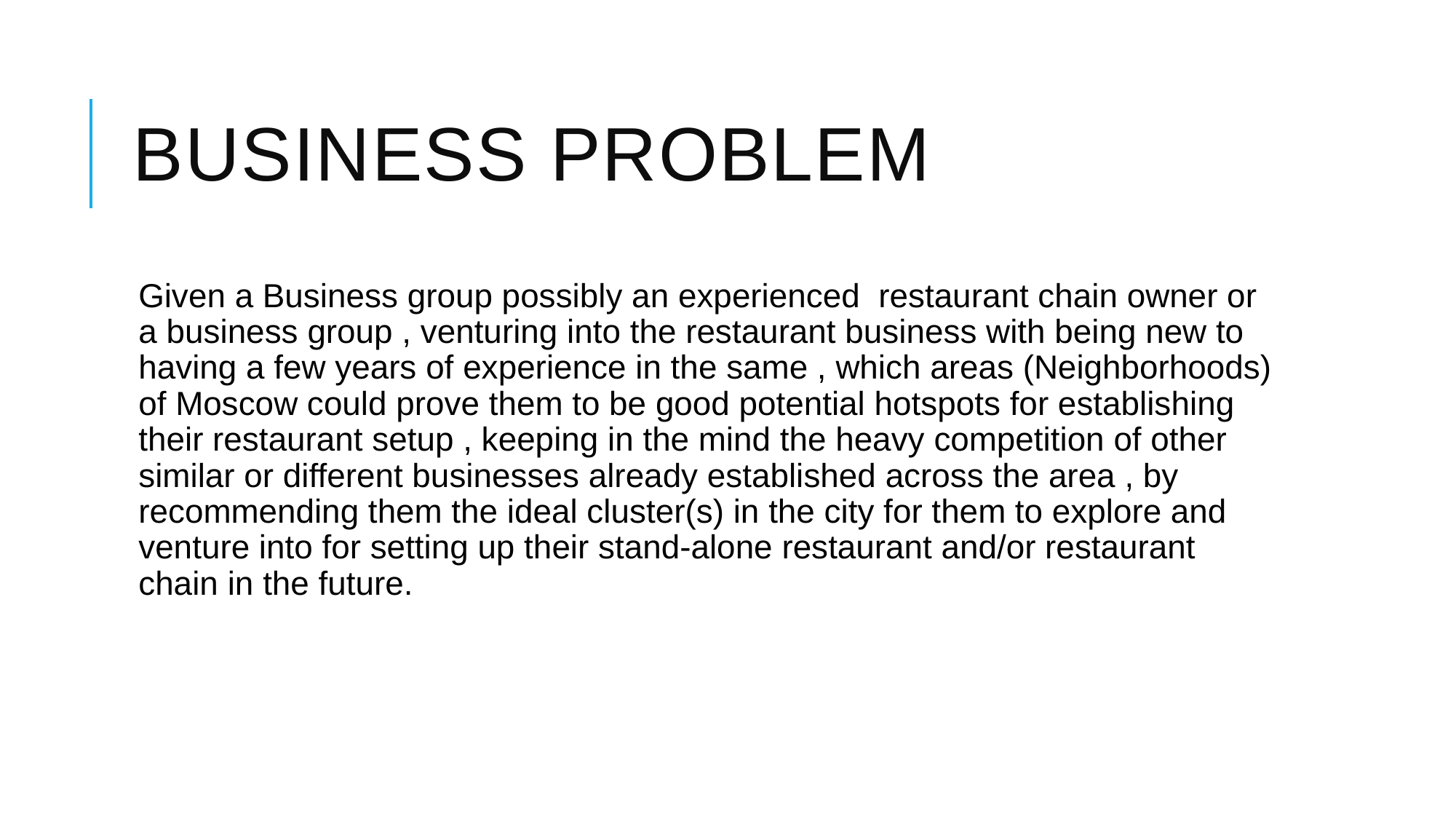

# BUSINESS PROBLEM
Given a Business group possibly an experienced  restaurant chain owner or  a business group , venturing into the restaurant business with being new to having a few years of experience in the same , which areas (Neighborhoods) of Moscow could prove them to be good potential hotspots for establishing their restaurant setup , keeping in the mind the heavy competition of other similar or different businesses already established across the area , by recommending them the ideal cluster(s) in the city for them to explore and venture into for setting up their stand-alone restaurant and/or restaurant chain in the future.